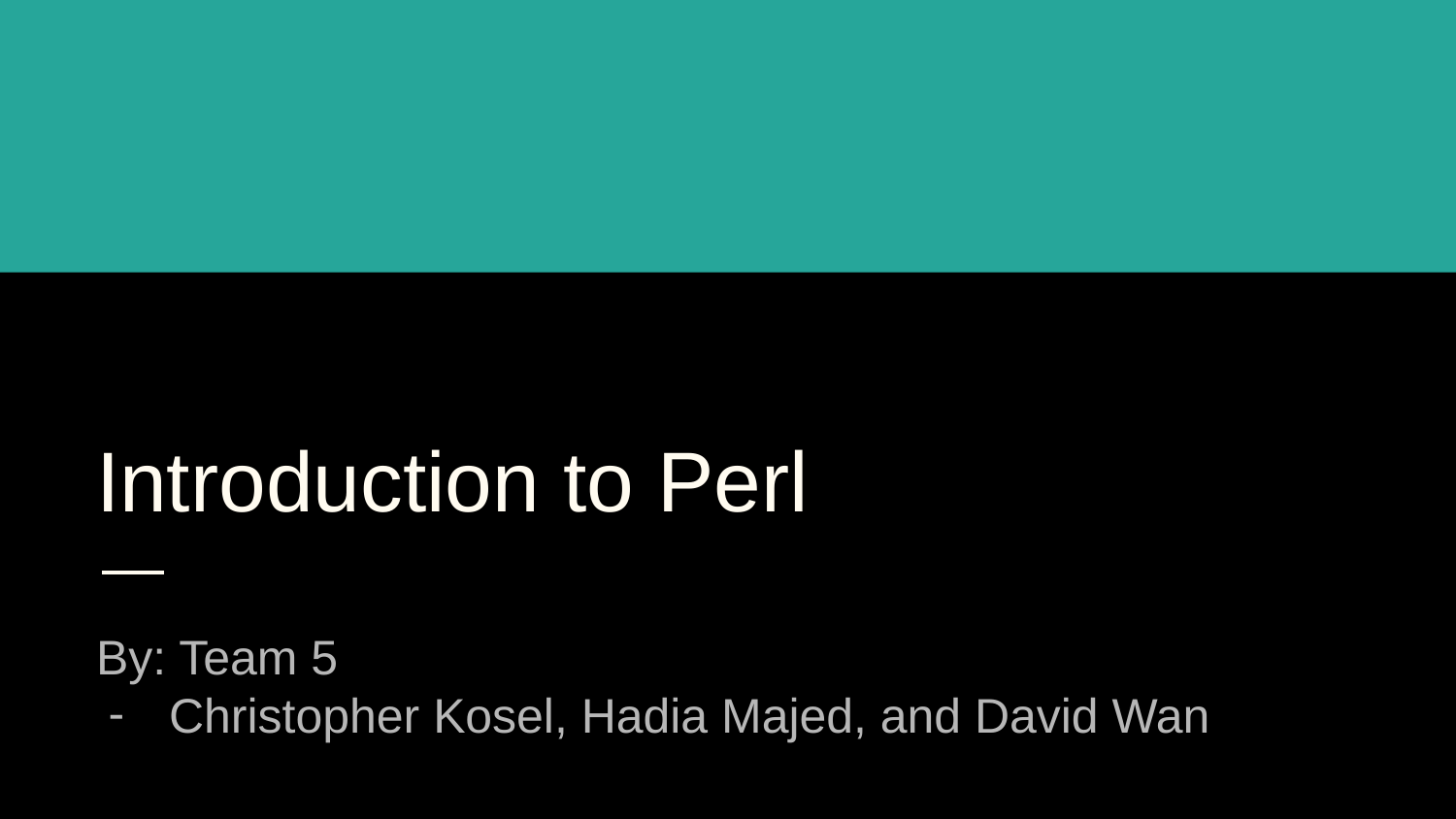

# Introduction to Perl
By: Team 5
Christopher Kosel, Hadia Majed, and David Wan